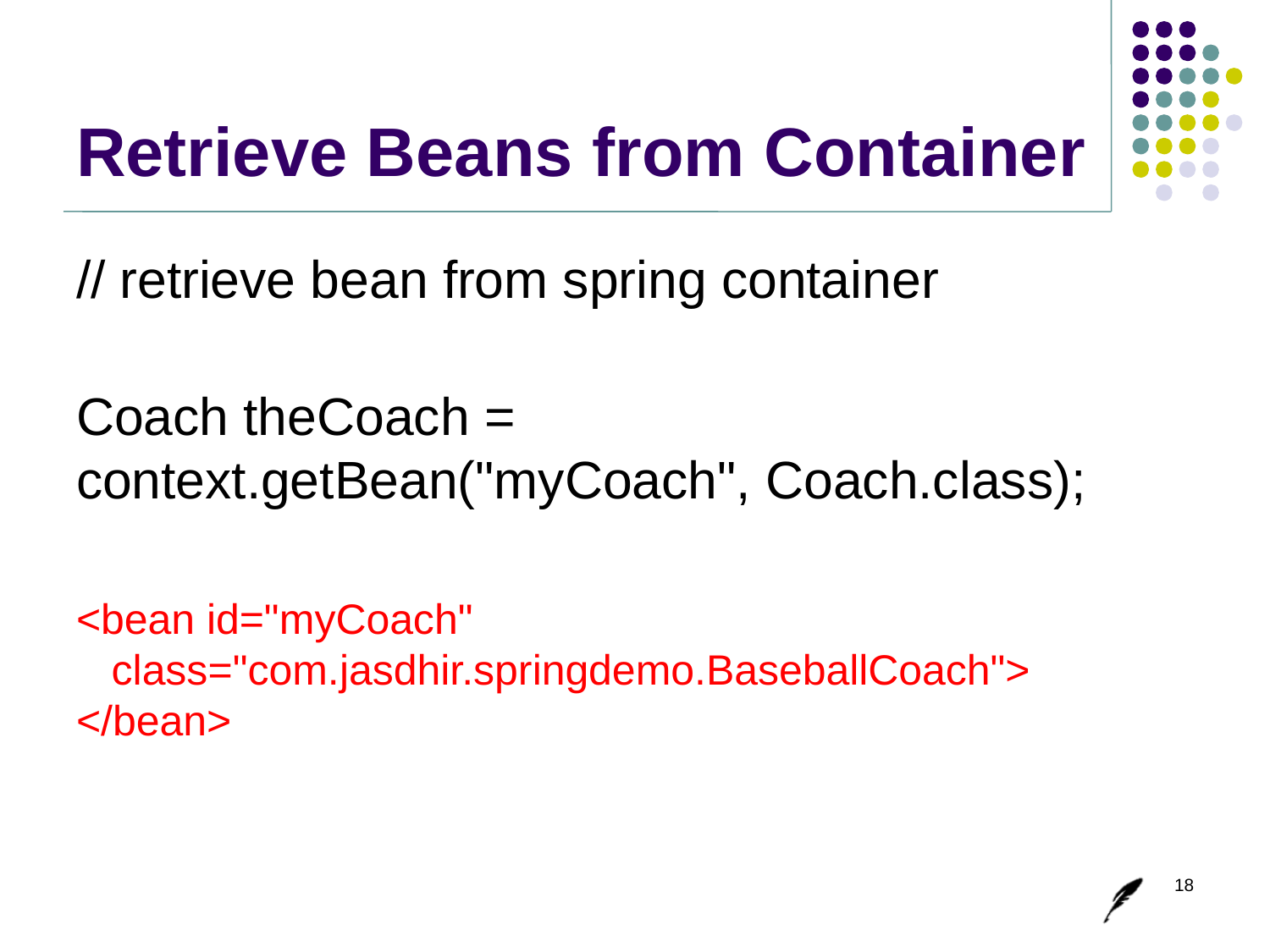

# Retrieve Beans from Container
// retrieve bean from spring container
Coach theCoach = context.getBean("myCoach", Coach.class);

<bean id="myCoach"
   class="com.jasdhir.springdemo.BaseballCoach">
</bean>
18